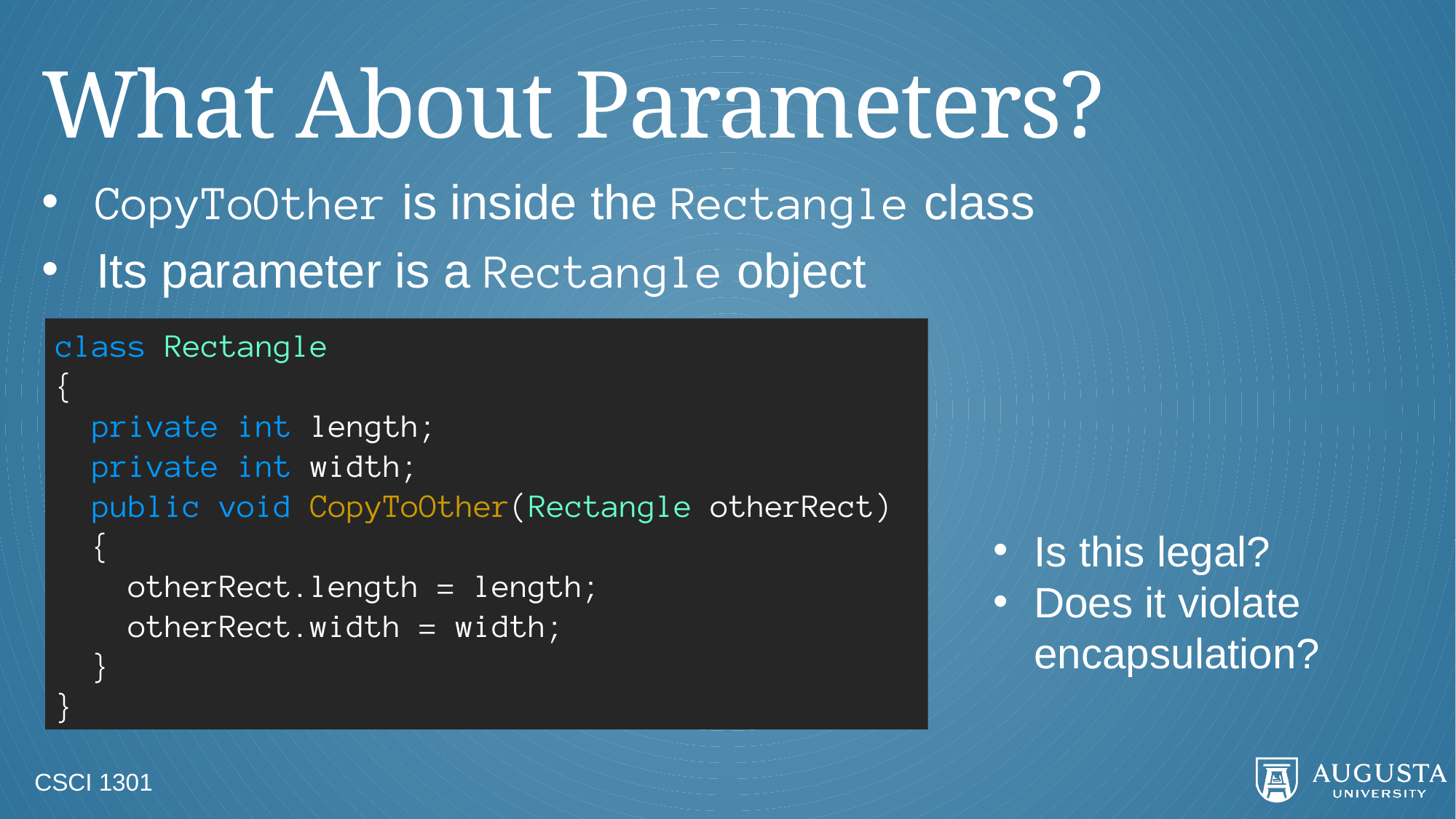

# What About Parameters?
CopyToOther is inside the Rectangle class
Its parameter is a Rectangle object
class Rectangle
{
  private int length;
  private int width;
  public void CopyToOther(Rectangle otherRect)
  {
    otherRect.length = length;
    otherRect.width = width;
  }
}
Is this legal?
Does it violate encapsulation?
CSCI 1301